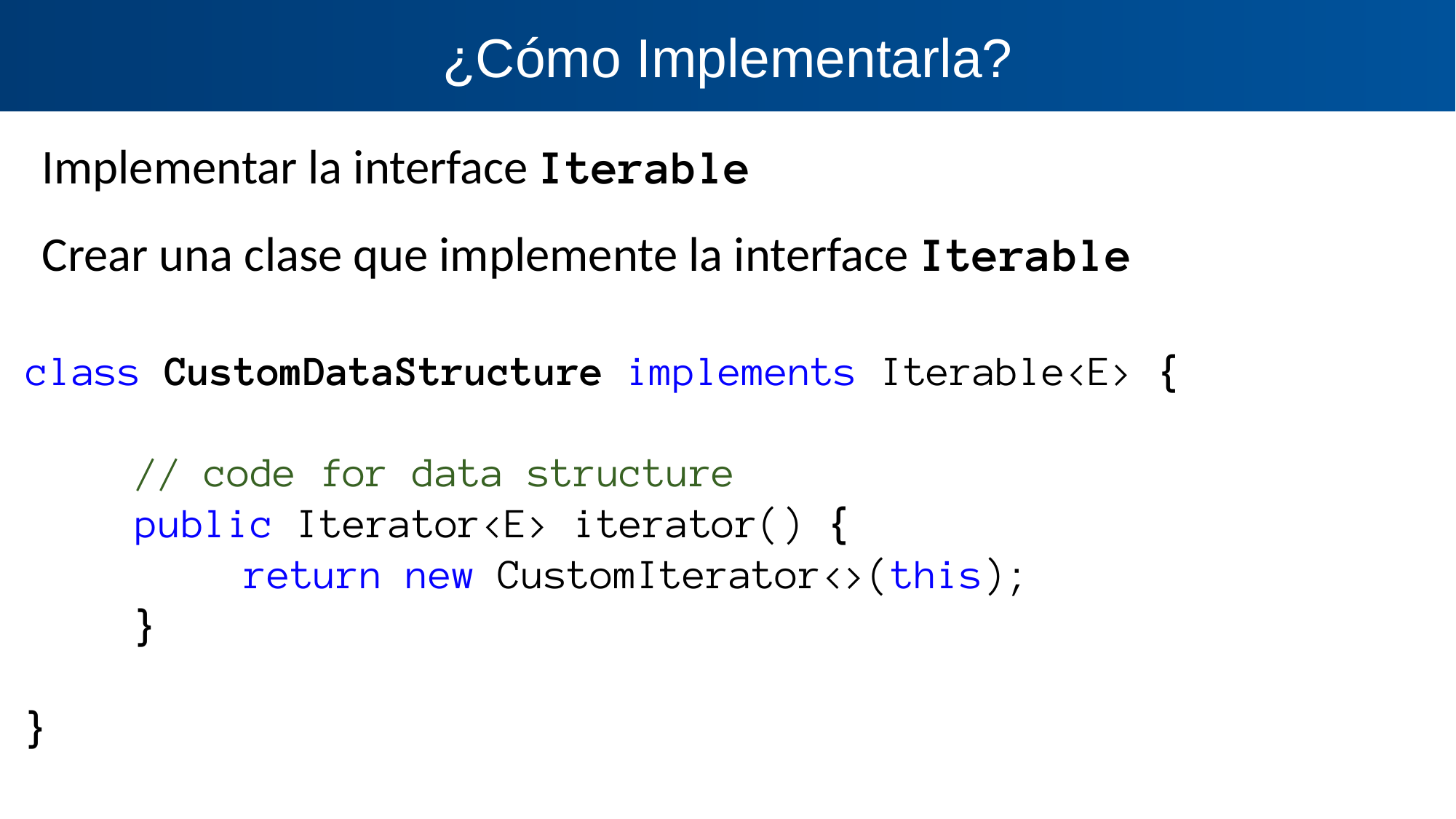

¿Cómo Implementarla?
Implementar la interface Iterable
Crear una clase que implemente la interface Iterable
class CustomDataStructure implements Iterable<E> {

	// code for data structure
	public Iterator<E> iterator() {
		return new CustomIterator<>(this);
	}

}